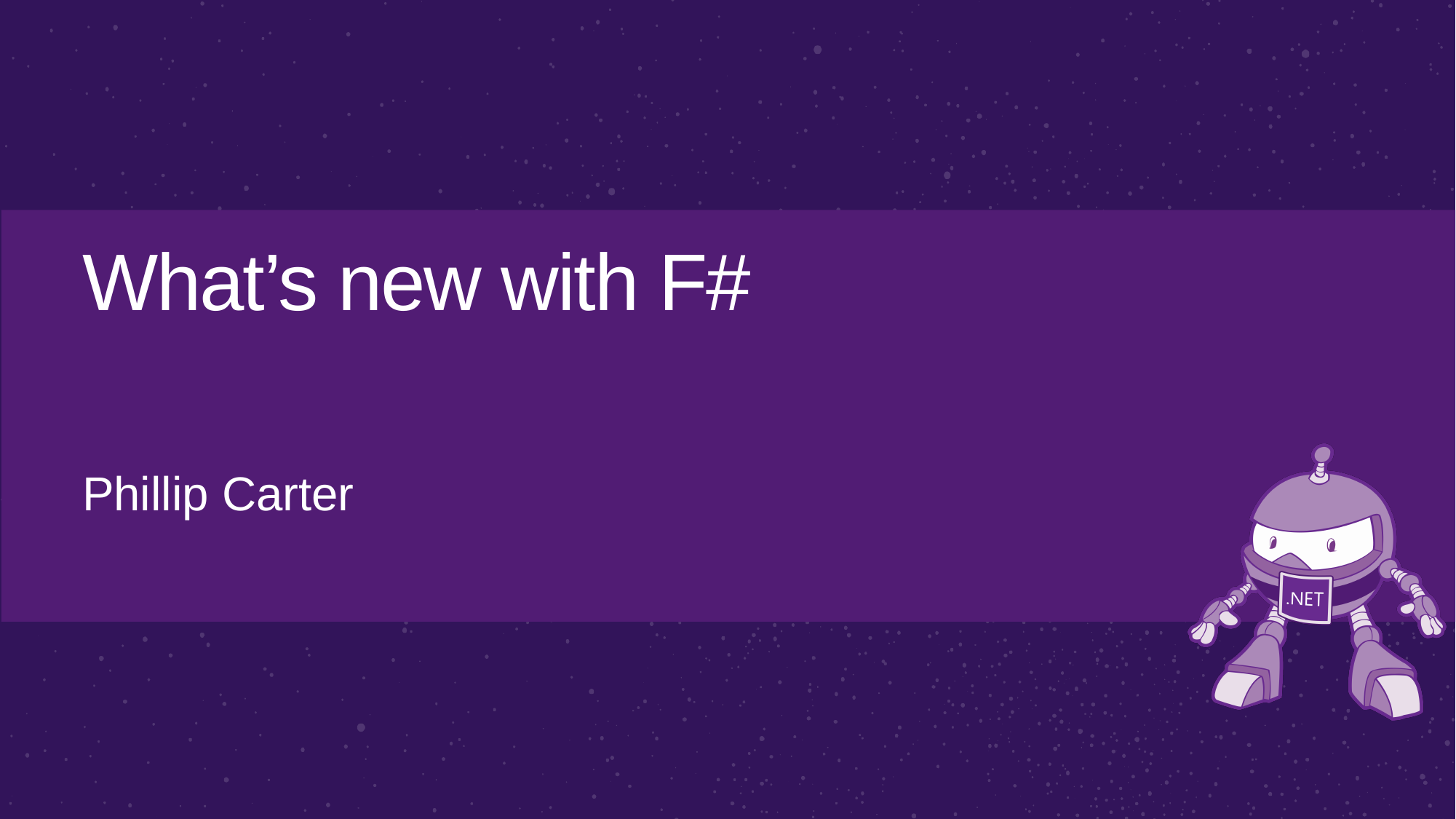

# What’s new with F#
Phillip Carter